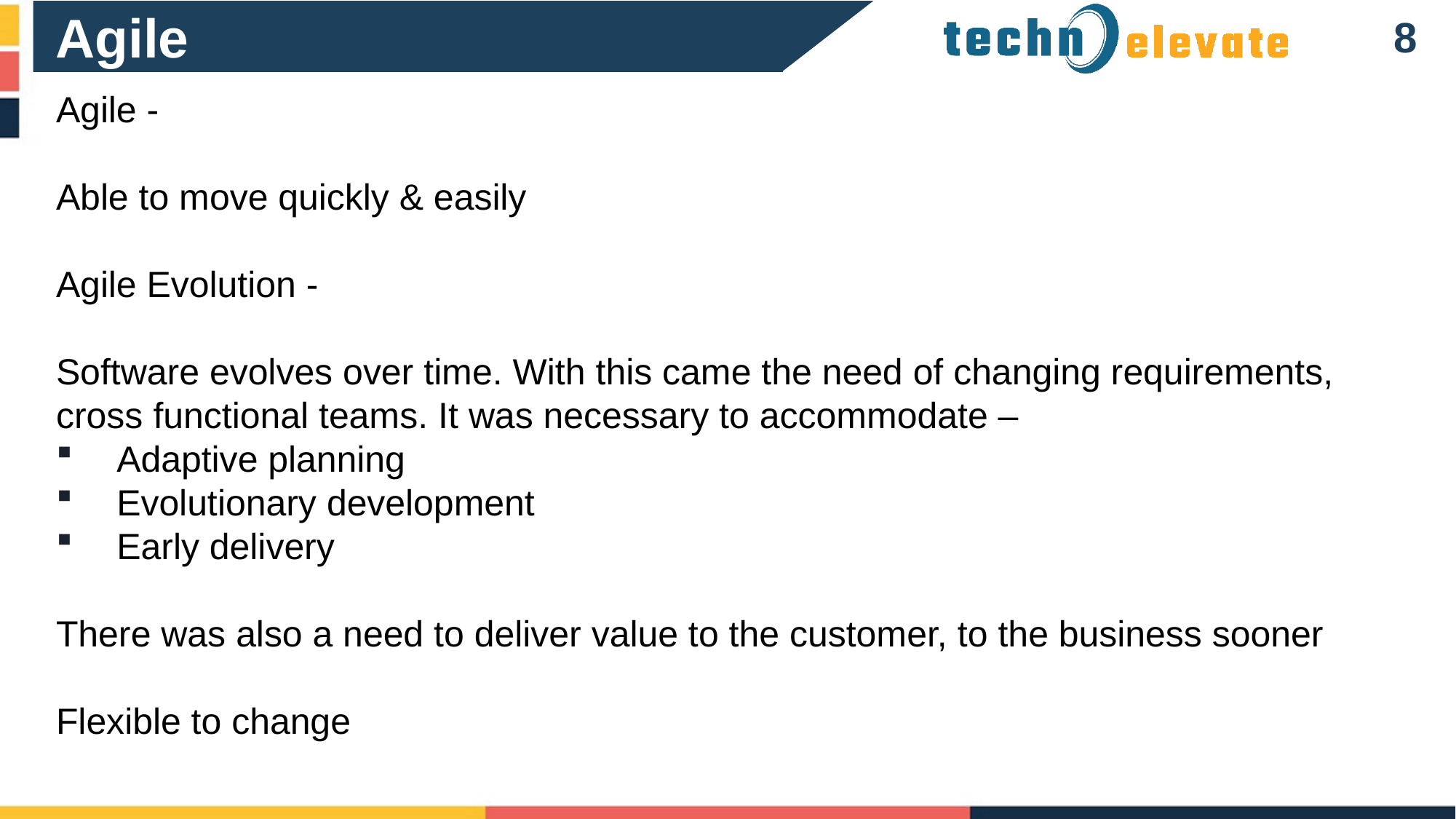

Agile
8
Agile -

Able to move quickly & easily

Agile Evolution -

Software evolves over time. With this came the need of changing requirements, cross functional teams. It was necessary to accommodate –
Adaptive planning
Evolutionary development
Early delivery

There was also a need to deliver value to the customer, to the business sooner

Flexible to change